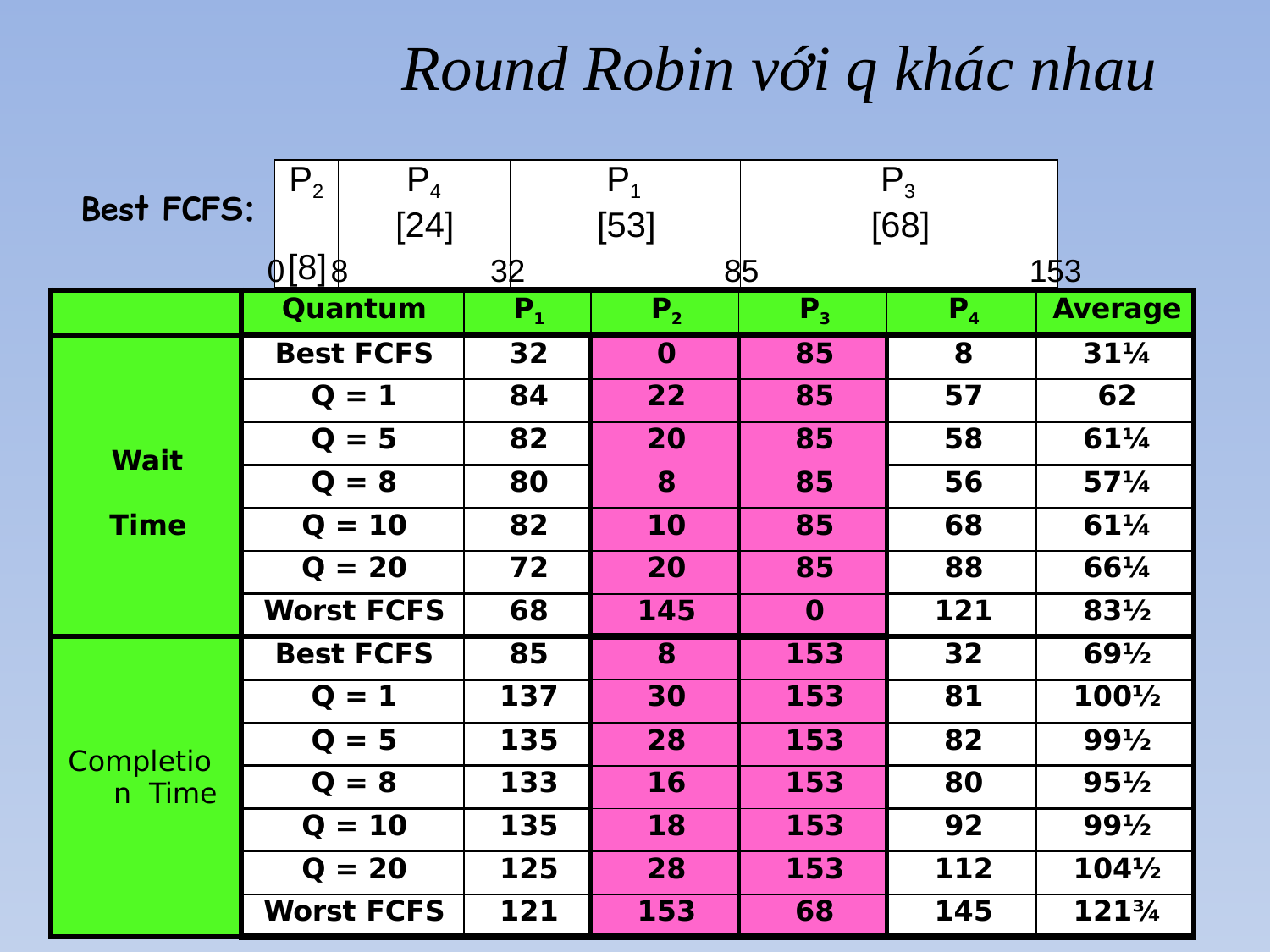

# Round Robin với q khác nhau
| P2 [8] | P4 [24] | P1 [53] | P3 [68] |
| --- | --- | --- | --- |
Best FCFS:
0	8
32
85
153
|  | Quantum | P1 | P2 | P3 | P4 | Average |
| --- | --- | --- | --- | --- | --- | --- |
| Wait Time | Best FCFS | 32 | 0 | 85 | 8 | 31¼ |
|  | Q = 1 | 84 | 22 | 85 | 57 | 62 |
|  | Q = 5 | 82 | 20 | 85 | 58 | 61¼ |
|  | Q = 8 | 80 | 8 | 85 | 56 | 57¼ |
|  | Q = 10 | 82 | 10 | 85 | 68 | 61¼ |
|  | Q = 20 | 72 | 20 | 85 | 88 | 66¼ |
|  | Worst FCFS | 68 | 145 | 0 | 121 | 83½ |
| Completion Time | Best FCFS | 85 | 8 | 153 | 32 | 69½ |
|  | Q = 1 | 137 | 30 | 153 | 81 | 100½ |
|  | Q = 5 | 135 | 28 | 153 | 82 | 99½ |
|  | Q = 8 | 133 | 16 | 153 | 80 | 95½ |
|  | Q = 10 | 135 | 18 | 153 | 92 | 99½ |
|  | Q = 20 | 125 | 28 | 153 | 112 | 104½ |
|  | Worst FCFS | 121 | 153 | 68 | 145 | 121¾ |
159